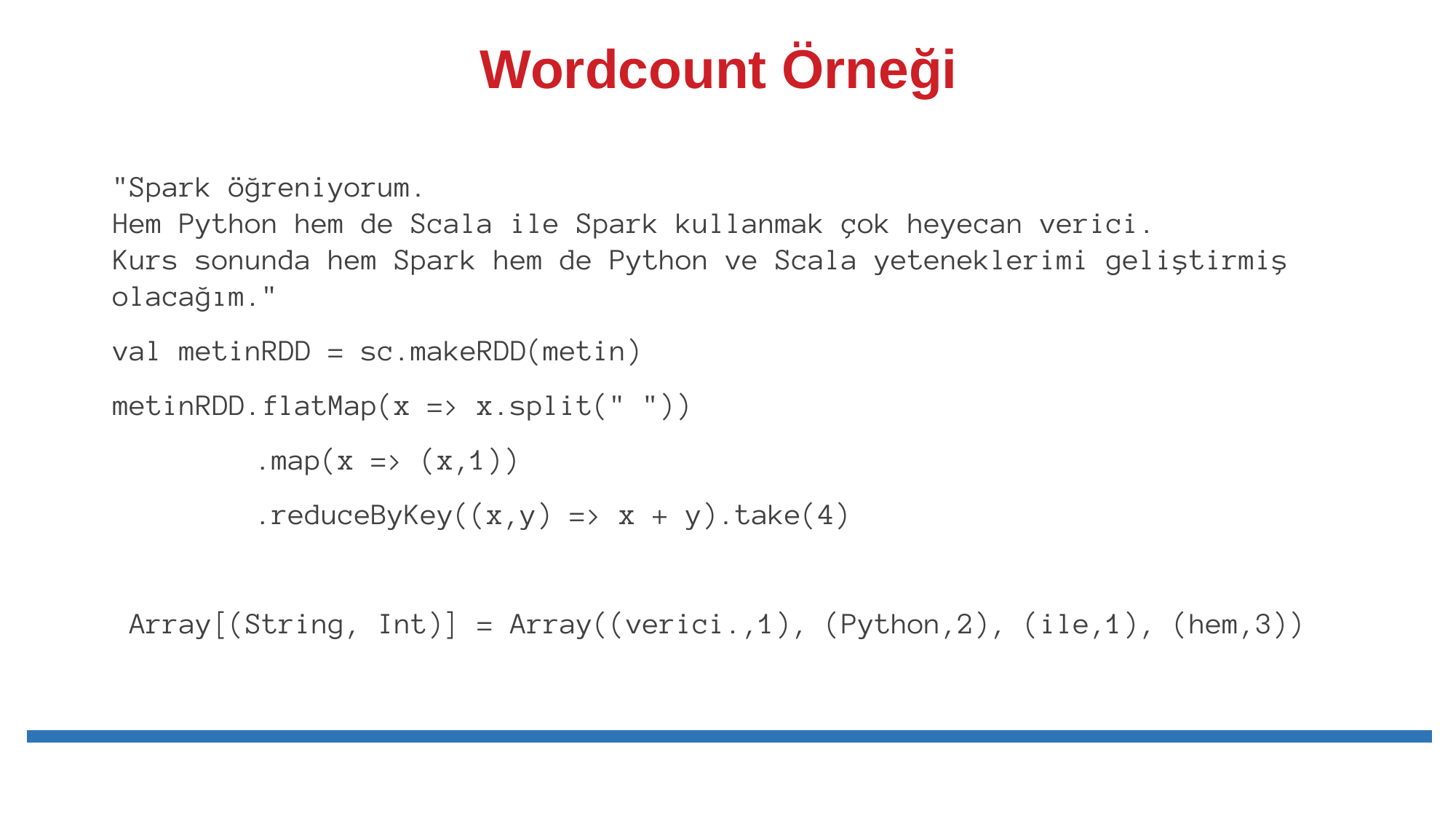

# Wordcount Örneği
"Spark öğreniyorum.
Hem Python hem de Scala ile Spark kullanmak çok heyecan verici.
Kurs sonunda hem Spark hem de Python ve Scala yeteneklerimi geliştirmiş olacağım."
val metinRDD = sc.makeRDD(metin)
metinRDD.flatMap(x => x.split(" "))
	  .map(x => (x,1))
	  .reduceByKey((x,y) => x + y).take(4)

 Array[(String, Int)] = Array((verici.,1), (Python,2), (ile,1), (hem,3))